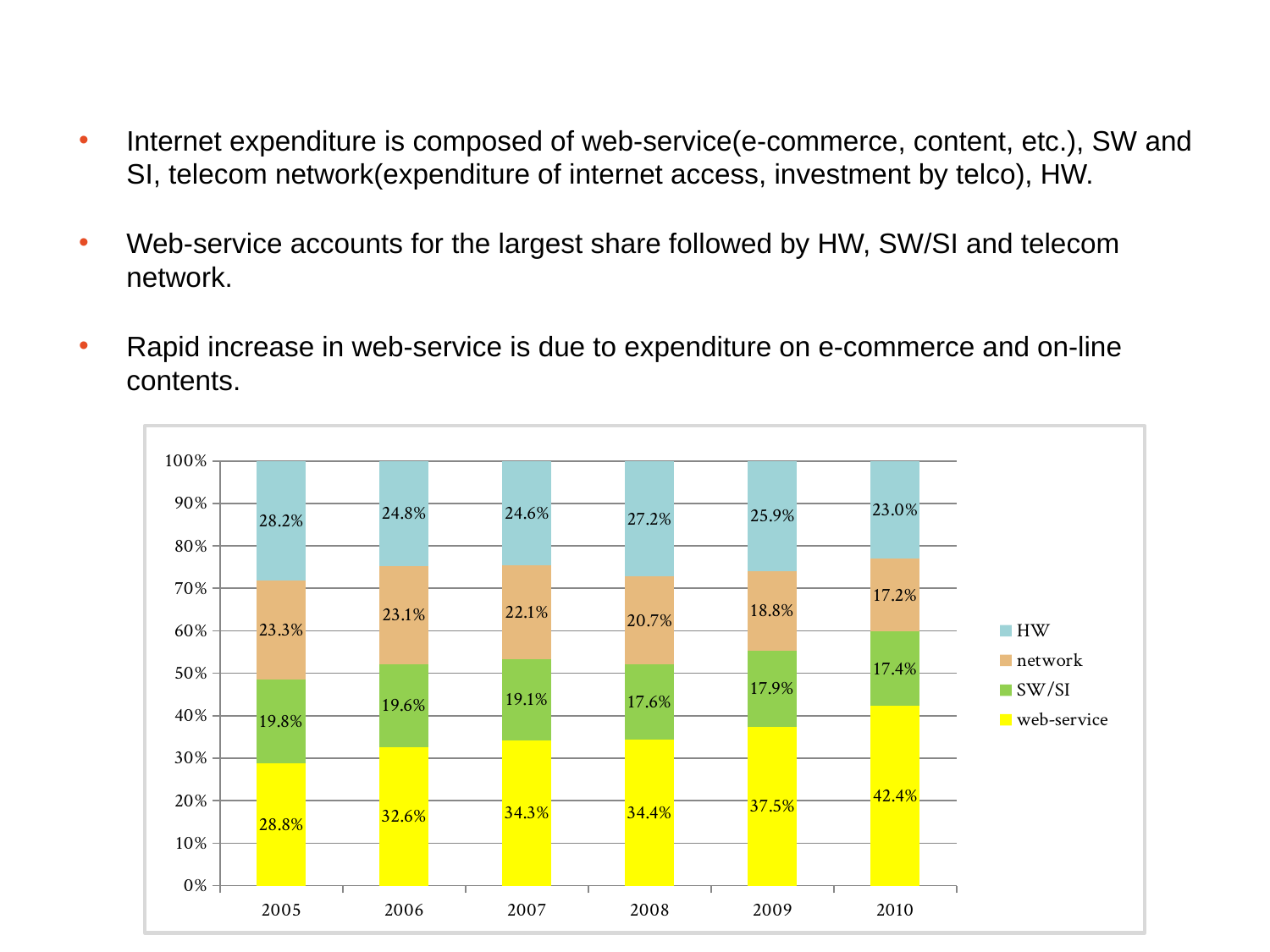

Internet economy by products/services
Internet expenditure is composed of web-service(e-commerce, content, etc.), SW and SI, telecom network(expenditure of internet access, investment by telco), HW.
Web-service accounts for the largest share followed by HW, SW/SI and telecom network.
Rapid increase in web-service is due to expenditure on e-commerce and on-line contents.

### Chart

| Category | web-service | SW/SI | network | HW |
|---|---|---|---|---|
| 2005 | 0.2880000000000002 | 0.198 | 0.233 | 0.2820000000000001 |
| 2006 | 0.32600000000000023 | 0.196 | 0.231 | 0.2480000000000001 |
| 2007 | 0.3430000000000001 | 0.191 | 0.221 | 0.2460000000000001 |
| 2008 | 0.3440000000000001 | 0.1760000000000001 | 0.2070000000000001 | 0.272 |
| 2009 | 0.3750000000000002 | 0.1790000000000001 | 0.1880000000000001 | 0.259 |
| 2010 | 0.4240000000000002 | 0.17400000000000004 | 0.17200000000000001 | 0.23 |